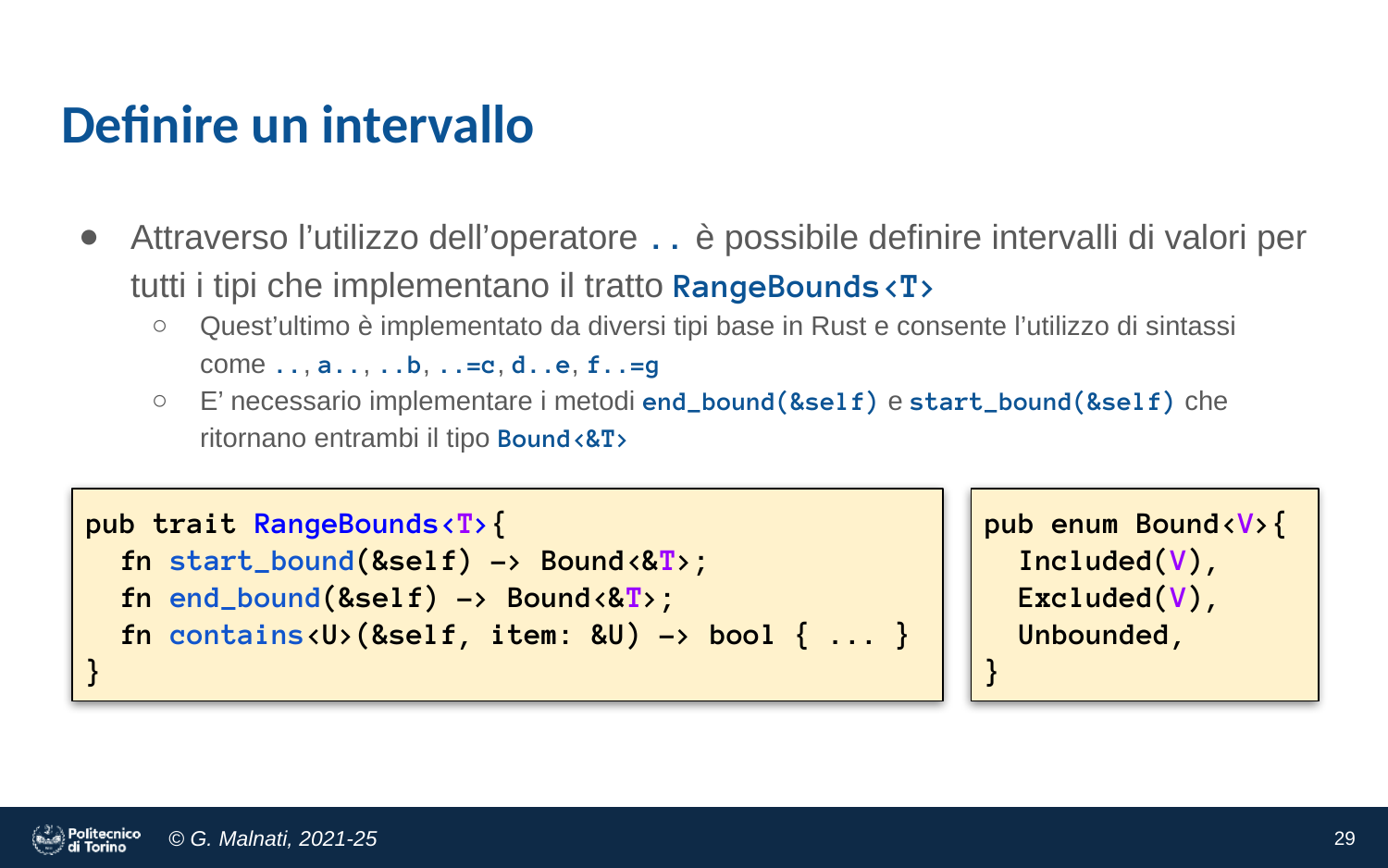

# Definire un intervallo
Attraverso l’utilizzo dell’operatore .. è possibile definire intervalli di valori per tutti i tipi che implementano il tratto RangeBounds<T>
Quest’ultimo è implementato da diversi tipi base in Rust e consente l’utilizzo di sintassi come .., a.., ..b, ..=c, d..e, f..=g
E’ necessario implementare i metodi end_bound(&self) e start_bound(&self) che ritornano entrambi il tipo Bound<&T>
pub trait RangeBounds<T>{
  fn start_bound(&self) -> Bound<&T>;
  fn end_bound(&self) -> Bound<&T>;
  fn contains<U>(&self, item: &U) -> bool { ... }
}
pub enum Bound<V>{
  Included(V),
  Excluded(V),
  Unbounded,
}
29